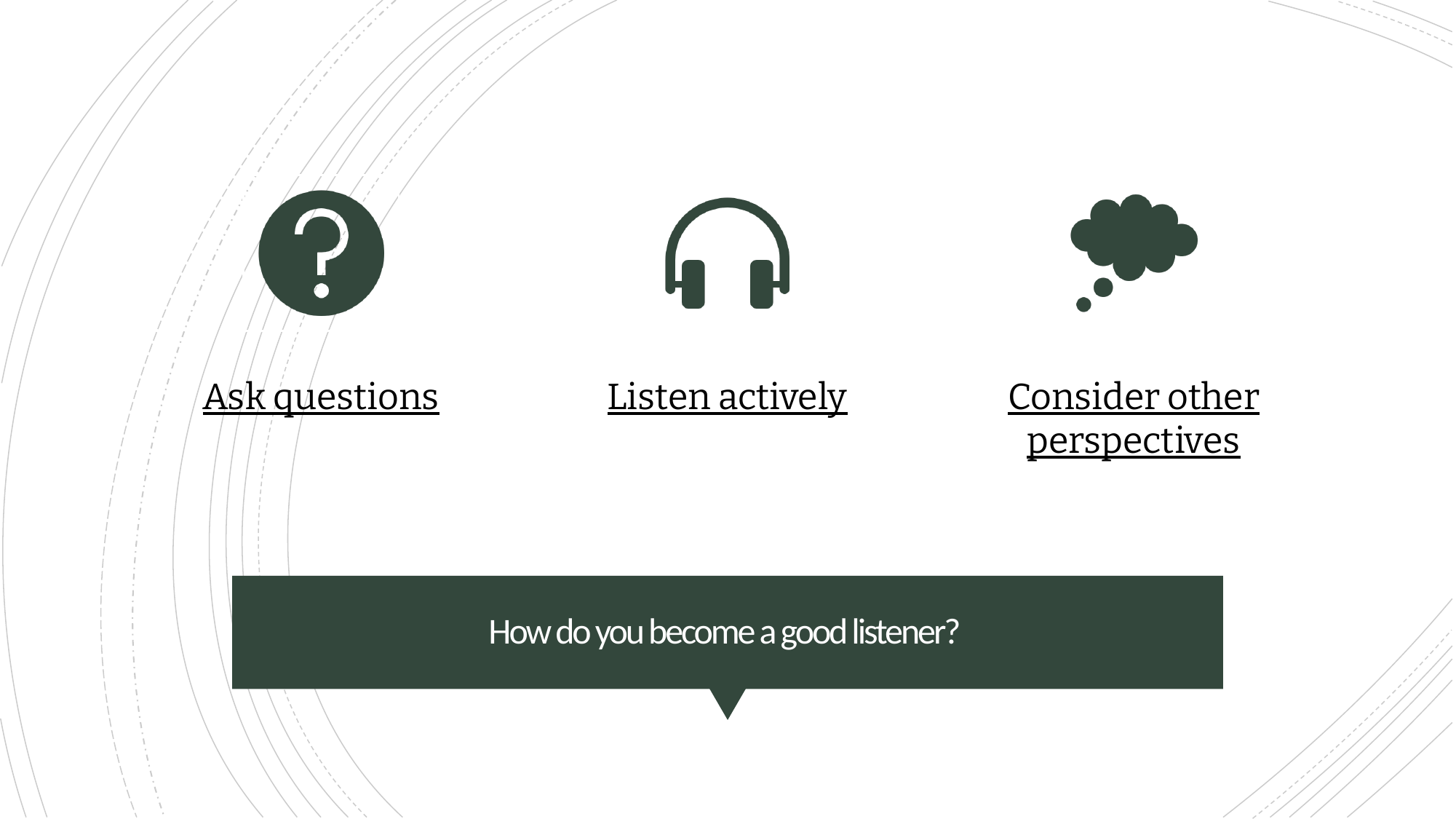

Ask questions
Listen actively
Consider other perspectives

# How do you become a good listener?